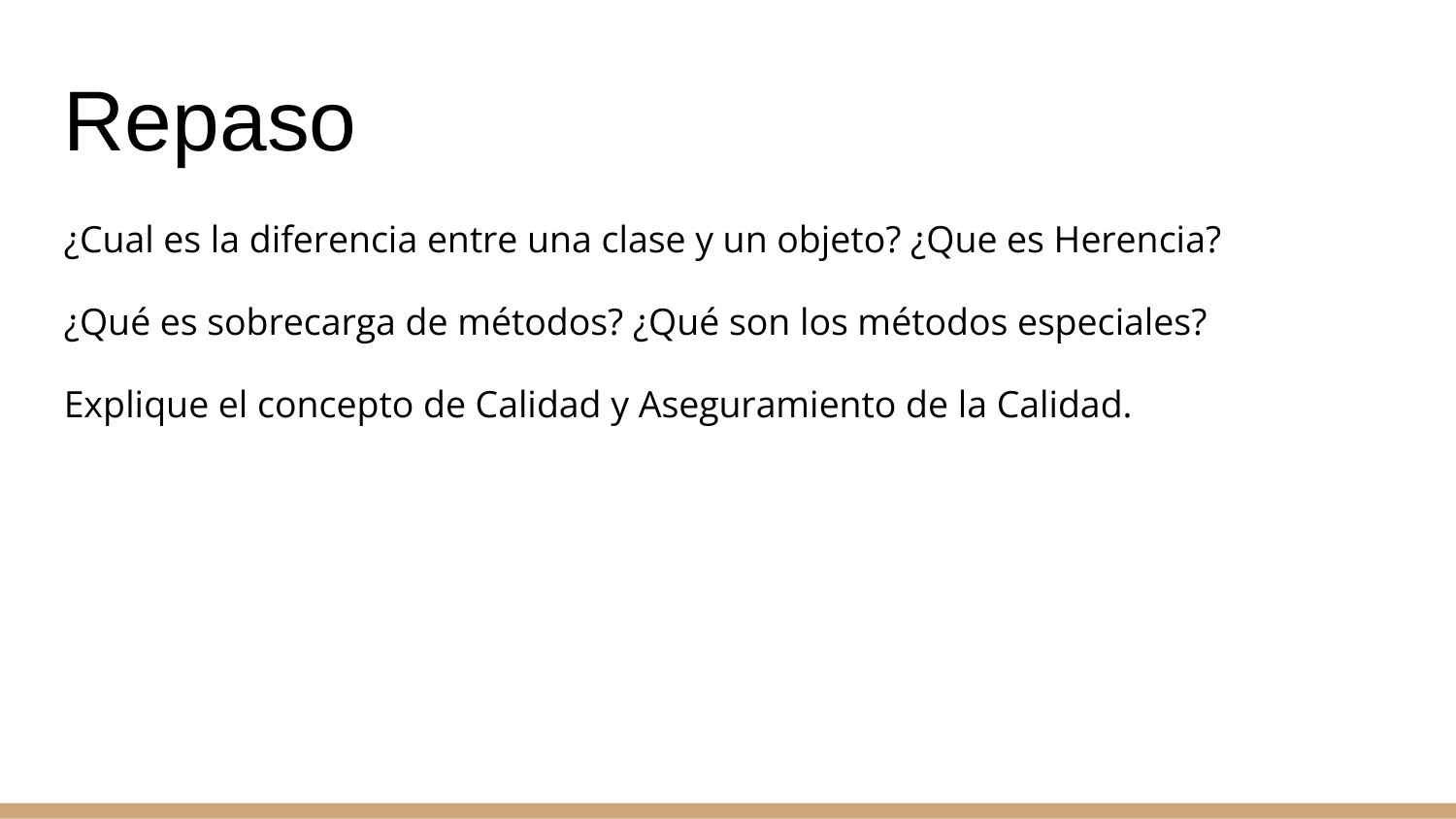

Repaso
¿Cual es la diferencia entre una clase y un objeto? ¿Que es Herencia?
¿Qué es sobrecarga de métodos? ¿Qué son los métodos especiales?
Explique el concepto de Calidad y Aseguramiento de la Calidad.